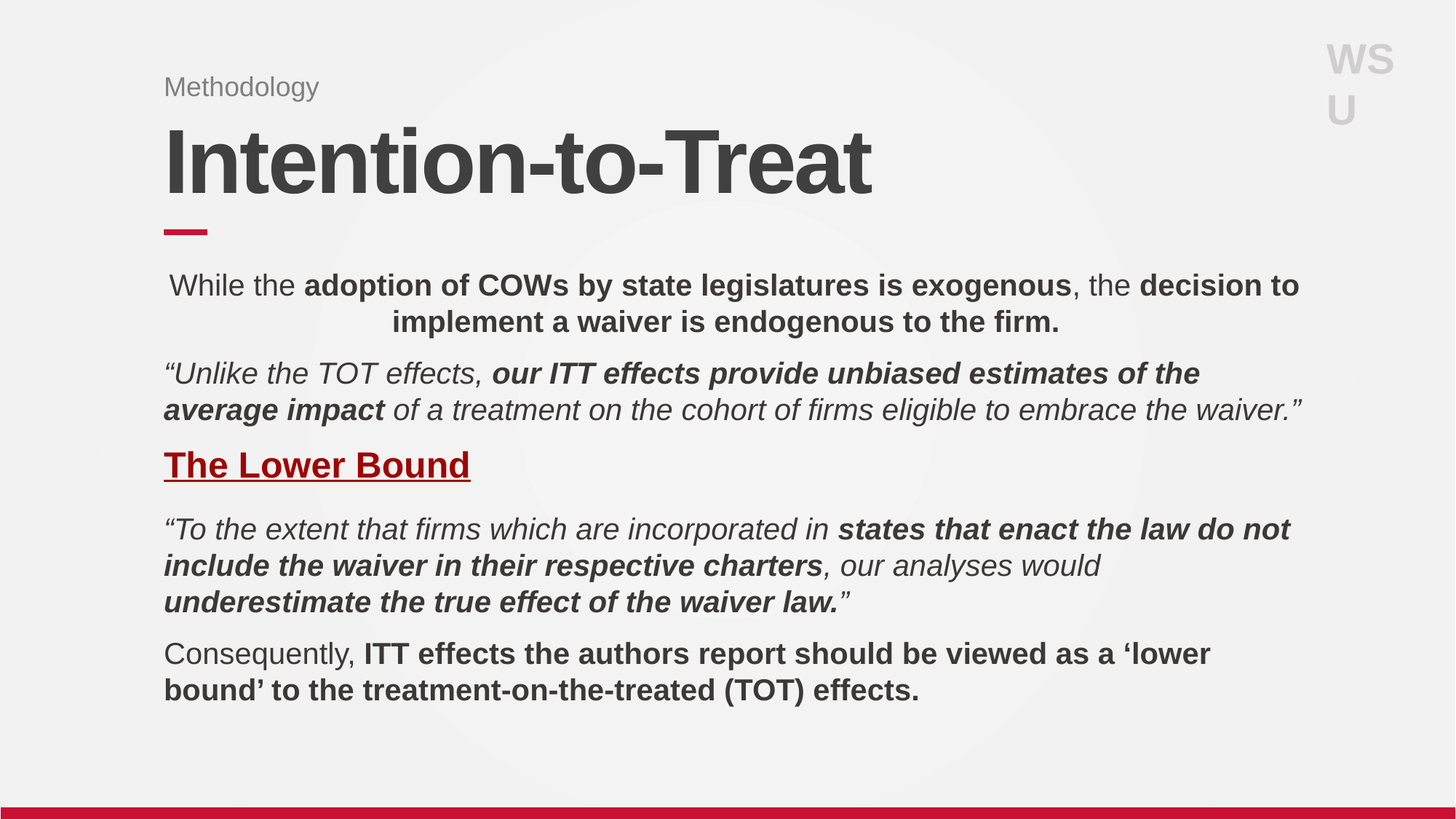

WSU
Methodology
# Intention-to-Treat

While the adoption of COWs by state legislatures is exogenous, the decision to implement a waiver is endogenous to the firm.
“Unlike the TOT effects, our ITT effects provide unbiased estimates of the average impact of a treatment on the cohort of firms eligible to embrace the waiver.”
The Lower Bound
“To the extent that firms which are incorporated in states that enact the law do not include the waiver in their respective charters, our analyses would underestimate the true effect of the waiver law.”
Consequently, ITT effects the authors report should be viewed as a ‘lower bound’ to the treatment-on-the-treated (TOT) effects.